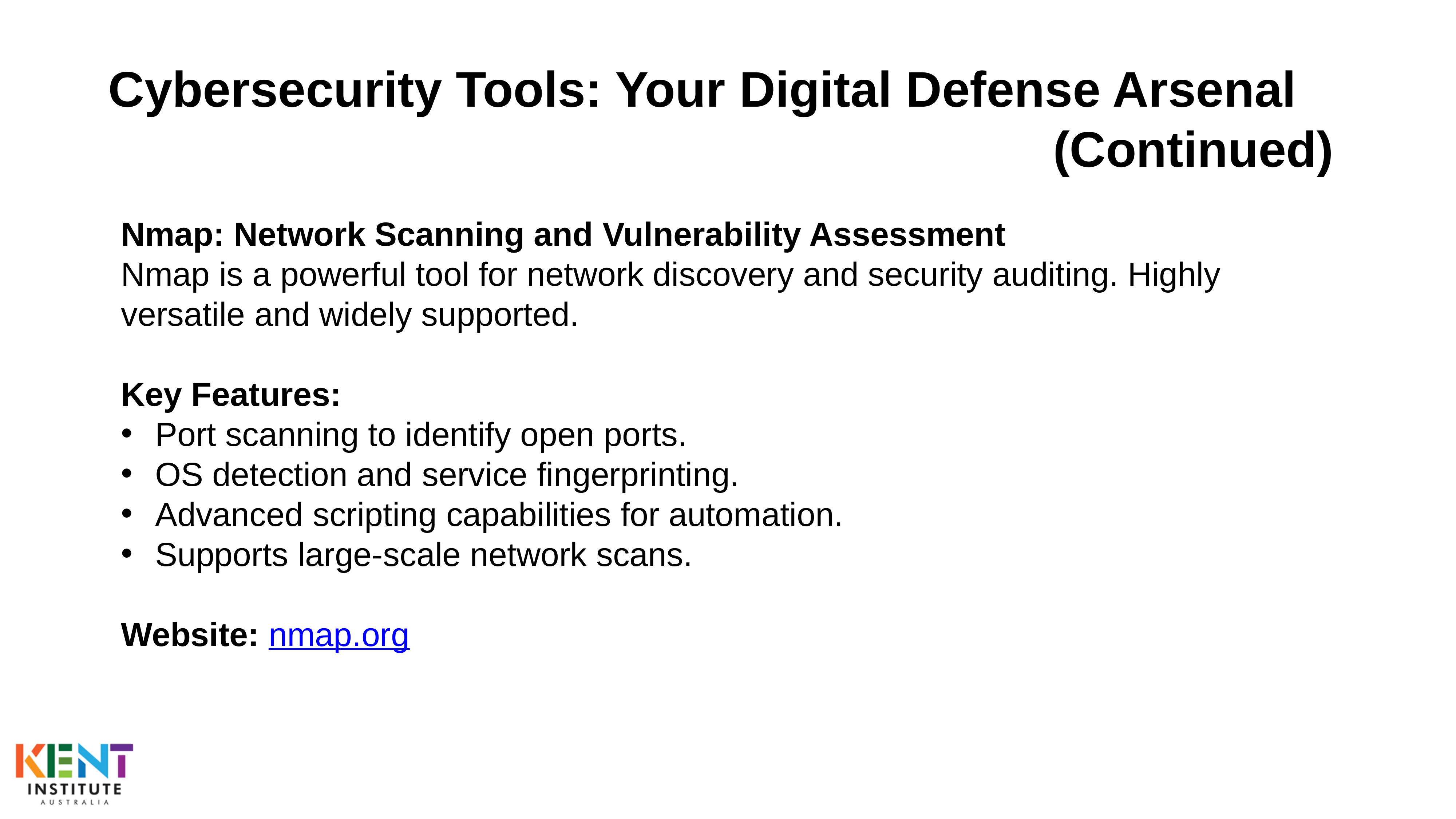

# Cybersecurity Tools: Your Digital Defense Arsenal (Continued)

Nmap: Network Scanning and Vulnerability Assessment
Nmap is a powerful tool for network discovery and security auditing. Highly versatile and widely supported.

Key Features:
Port scanning to identify open ports.
OS detection and service fingerprinting.
Advanced scripting capabilities for automation.
Supports large-scale network scans.

Website: nmap.org